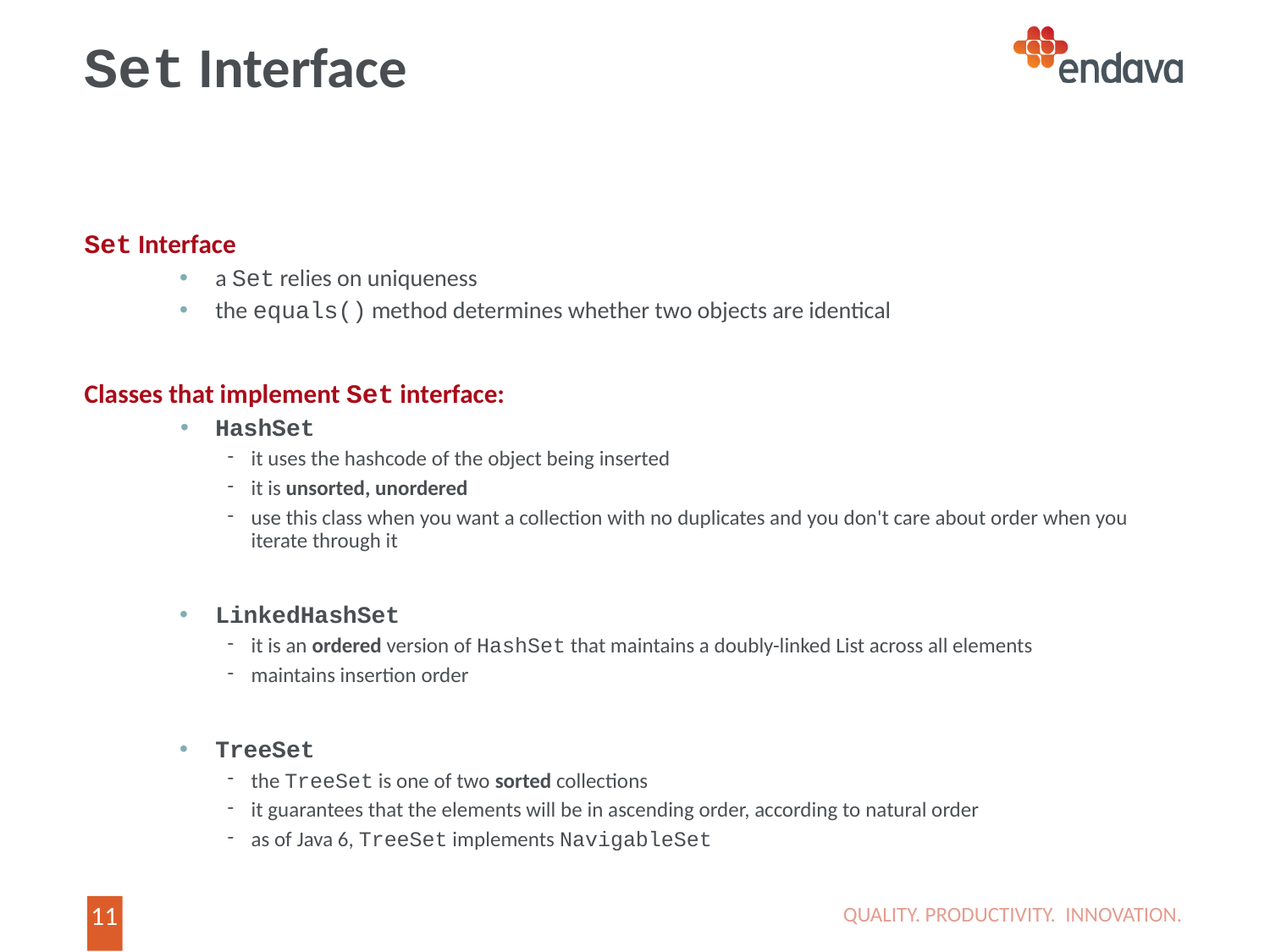

# Set Interface
Set Interface
a Set relies on uniqueness
the equals() method determines whether two objects are identical

Classes that implement Set interface:
HashSet
it uses the hashcode of the object being inserted
it is unsorted, unordered
use this class when you want a collection with no duplicates and you don't care about order when you iterate through it

LinkedHashSet
it is an ordered version of HashSet that maintains a doubly-linked List across all elements
maintains insertion order

TreeSet
the TreeSet is one of two sorted collections
it guarantees that the elements will be in ascending order, according to natural order
as of Java 6, TreeSet implements NavigableSet

QUALITY. PRODUCTIVITY.  INNOVATION.